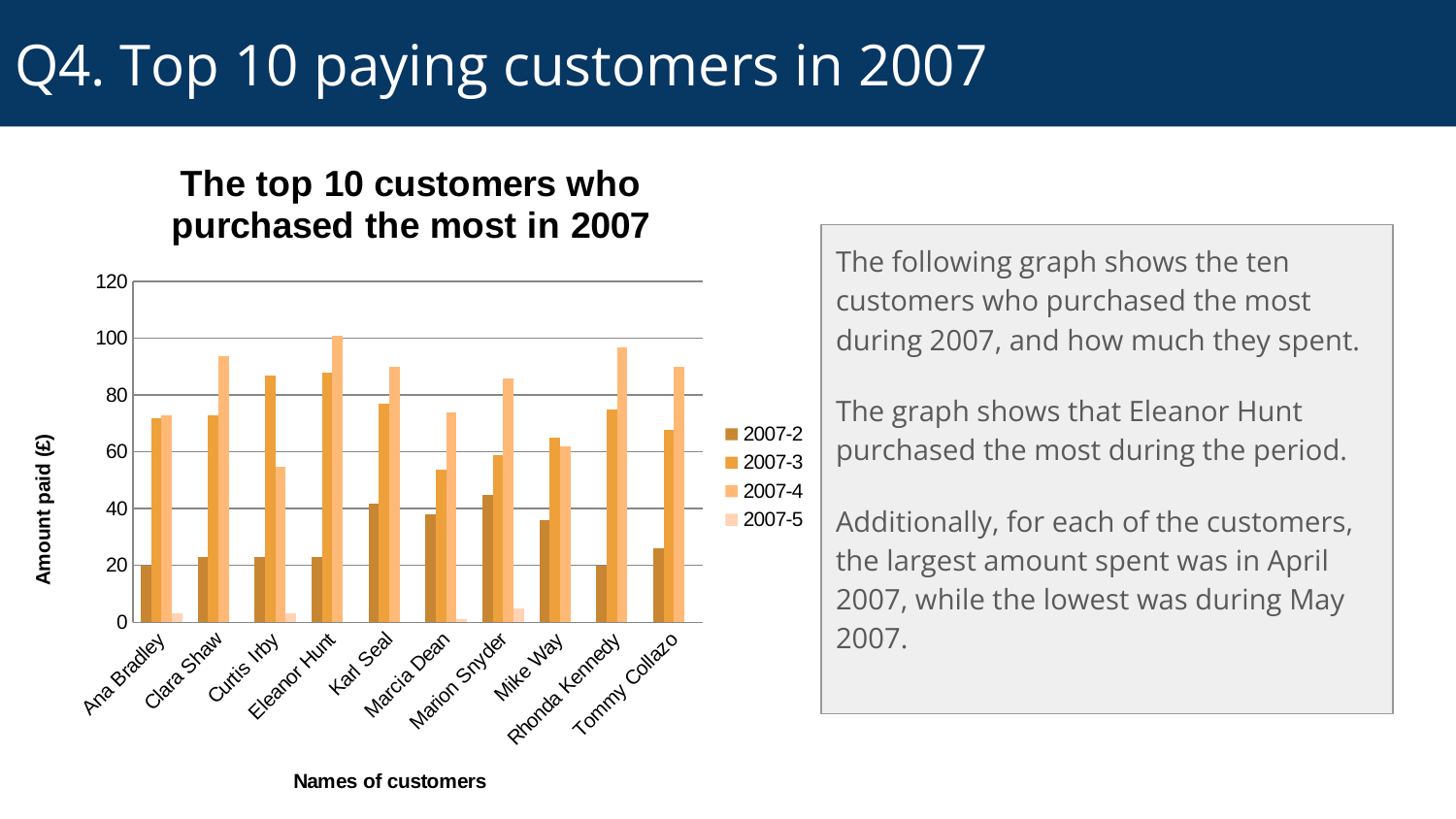

# Q4. Top 10 paying customers in 2007

### Chart: The top 10 customers who purchased the most in 2007

| Category | 2007-2 | 2007-3 | 2007-4 | 2007-5 |
|---|---|---|---|---|
| Ana Bradley | 19.96 | 71.84 | 72.88 | 2.99 |
| Clara Shaw | 22.94 | 72.84 | 93.82 | None |
| Curtis Irby | 22.94 | 86.83 | 54.86 | 2.99 |
| Eleanor Hunt | 22.95 | 87.82 | 100.78 | None |
| Karl Seal | 41.91 | 76.87 | 89.8 | None |
| Marcia Dean | 37.92 | 53.9 | 73.8 | 0.99 |
| Marion Snyder | 44.92 | 58.88 | 85.82 | 4.99 |
| Mike Way | 35.94 | 64.85 | 61.88 | None |
| Rhonda Kennedy | 19.96 | 74.85 | 96.81 | None |
| Tommy Collazo | 25.93 | 67.88 | 89.82 | None |
The following graph shows the ten customers who purchased the most during 2007, and how much they spent.
The graph shows that Eleanor Hunt purchased the most during the period.
Additionally, for each of the customers, the largest amount spent was in April 2007, while the lowest was during May 2007.